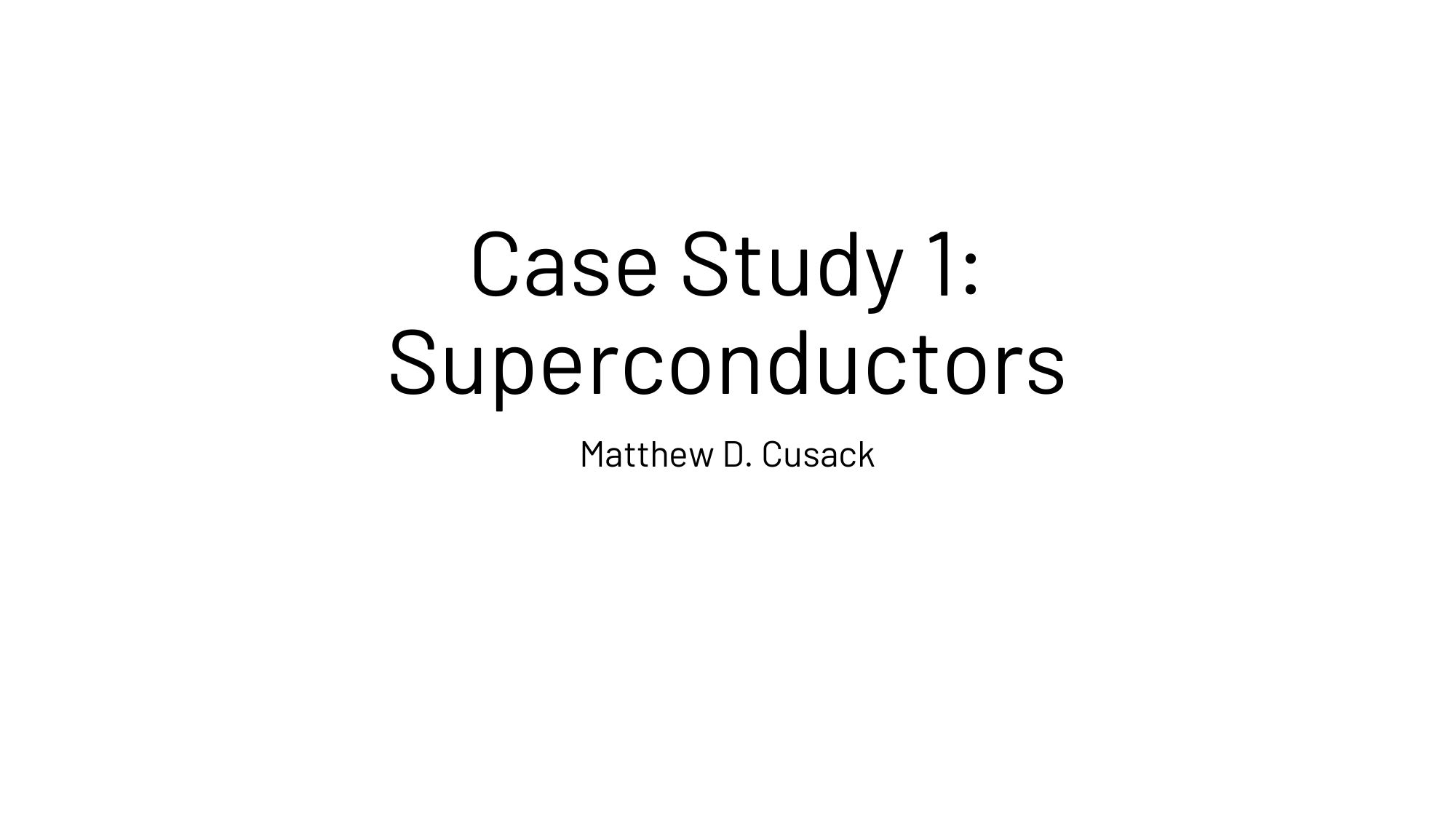

# Case Study 1: Superconductors
Matthew D. Cusack